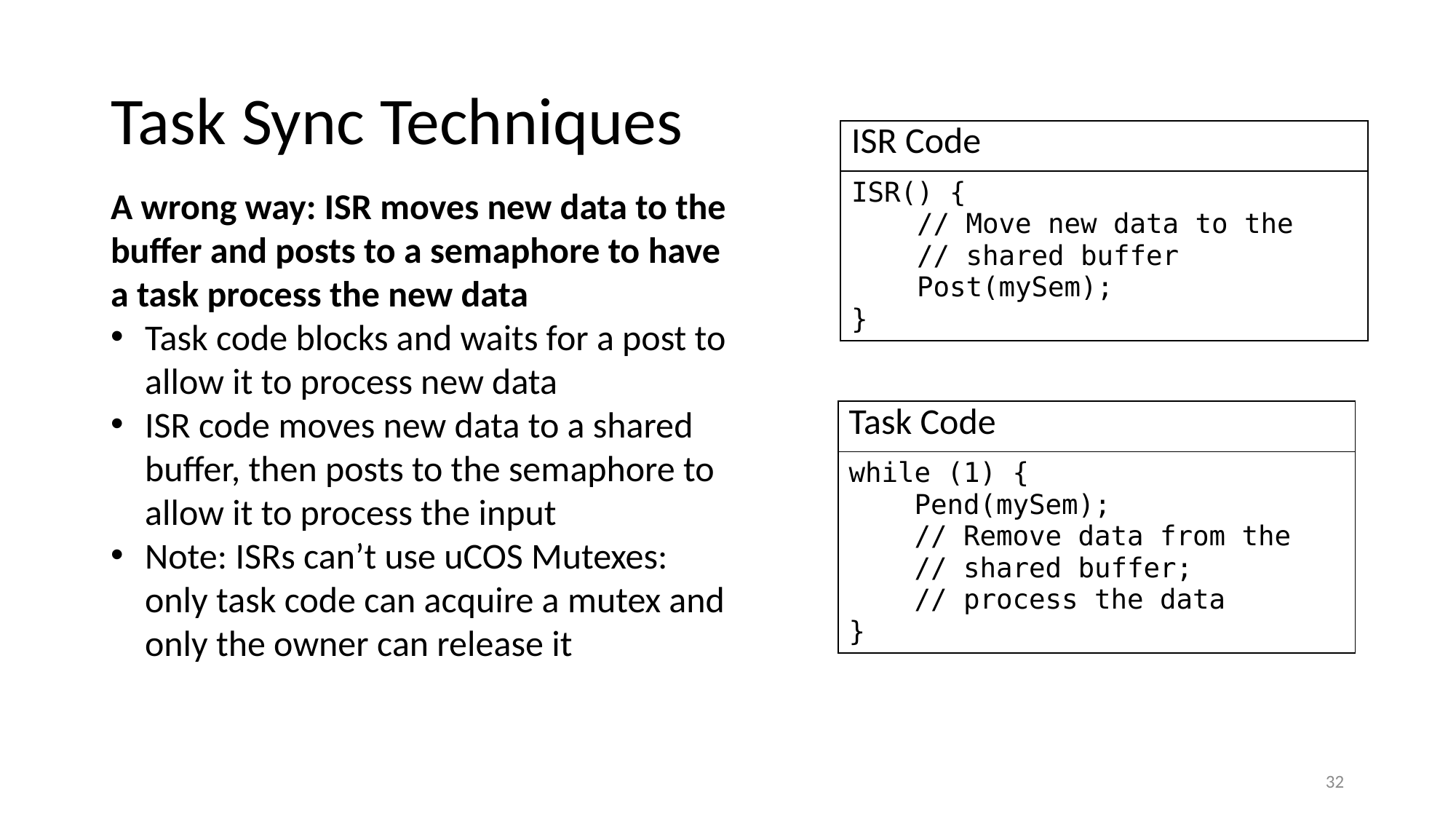

# Task Sync Techniques
| ISR Code |
| --- |
| ISR() { // Move new data to the // shared buffer Post(mySem); } |
A wrong way: ISR moves new data to the buffer and posts to a semaphore to have a task process the new data
Task code blocks and waits for a post to allow it to process new data
ISR code moves new data to a shared buffer, then posts to the semaphore to allow it to process the input
Note: ISRs can’t use uCOS Mutexes: only task code can acquire a mutex and only the owner can release it
| Task Code |
| --- |
| while (1) { Pend(mySem); // Remove data from the // shared buffer; // process the data } |
32